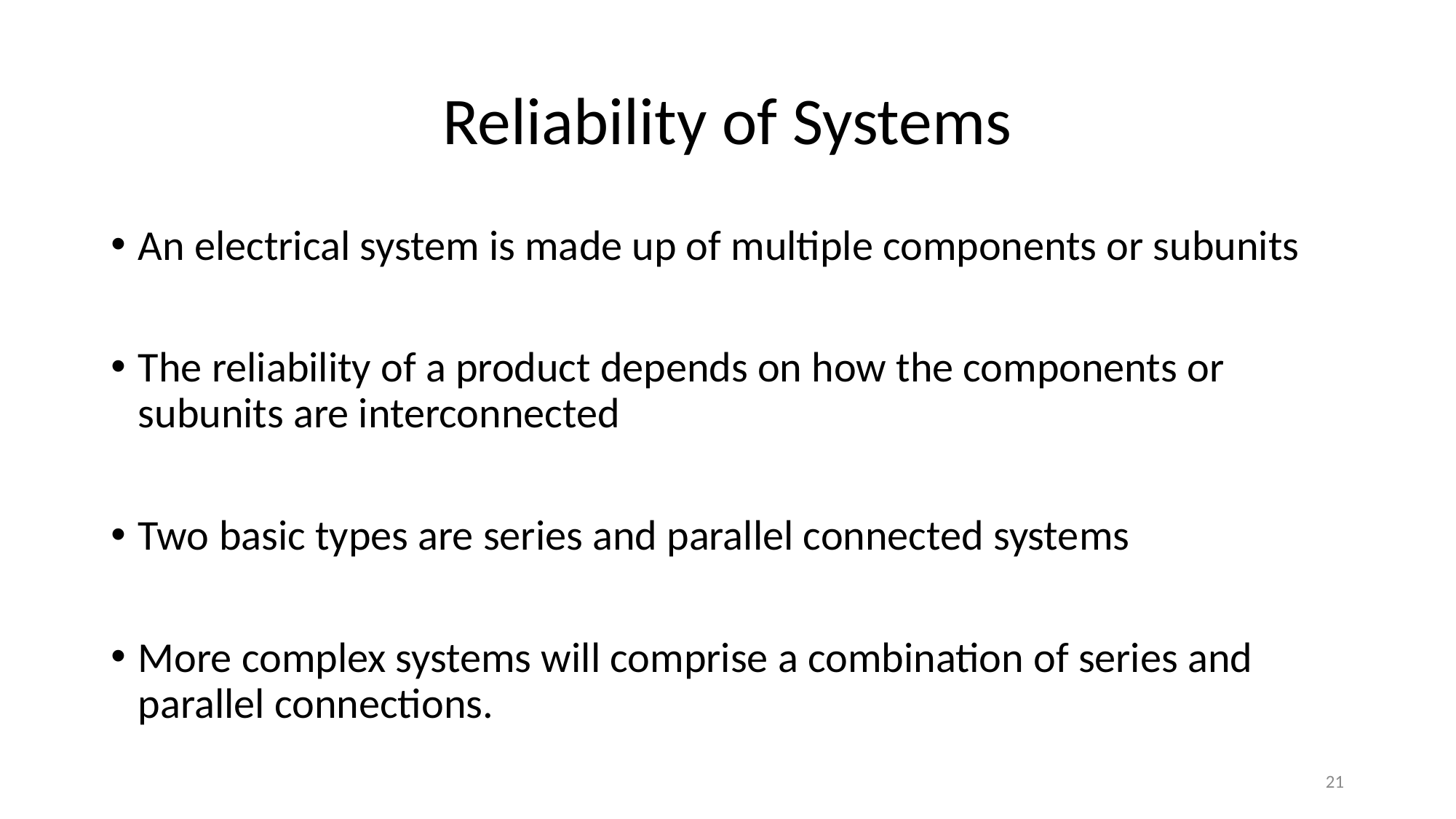

# Reliability of Systems
An electrical system is made up of multiple components or subunits

The reliability of a product depends on how the components or subunits are interconnected

Two basic types are series and parallel connected systems

More complex systems will comprise a combination of series and parallel connections.
21